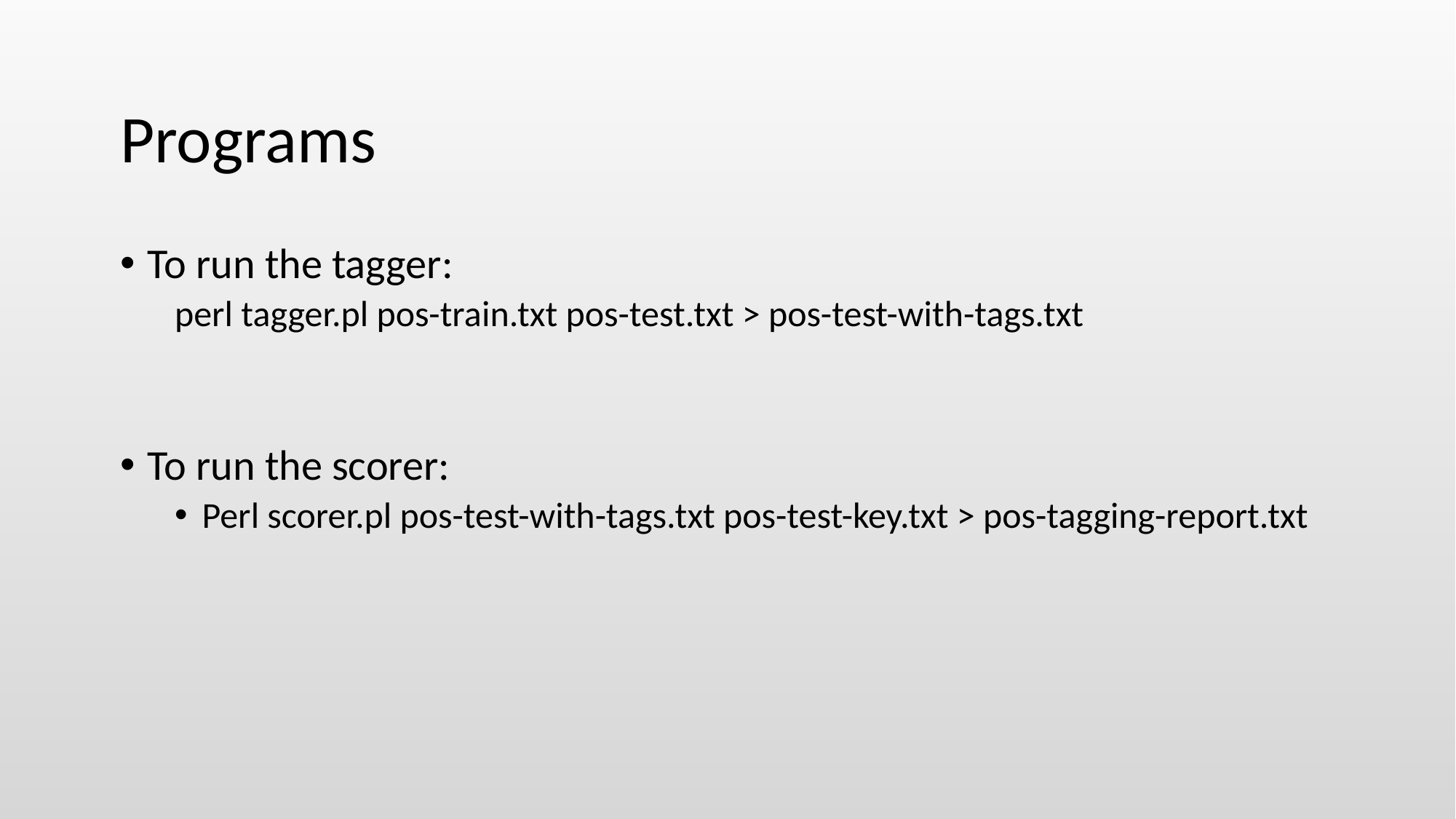

# Programs
To run the tagger:
perl tagger.pl pos-train.txt pos-test.txt > pos-test-with-tags.txt

To run the scorer:
Perl scorer.pl pos-test-with-tags.txt pos-test-key.txt > pos-tagging-report.txt